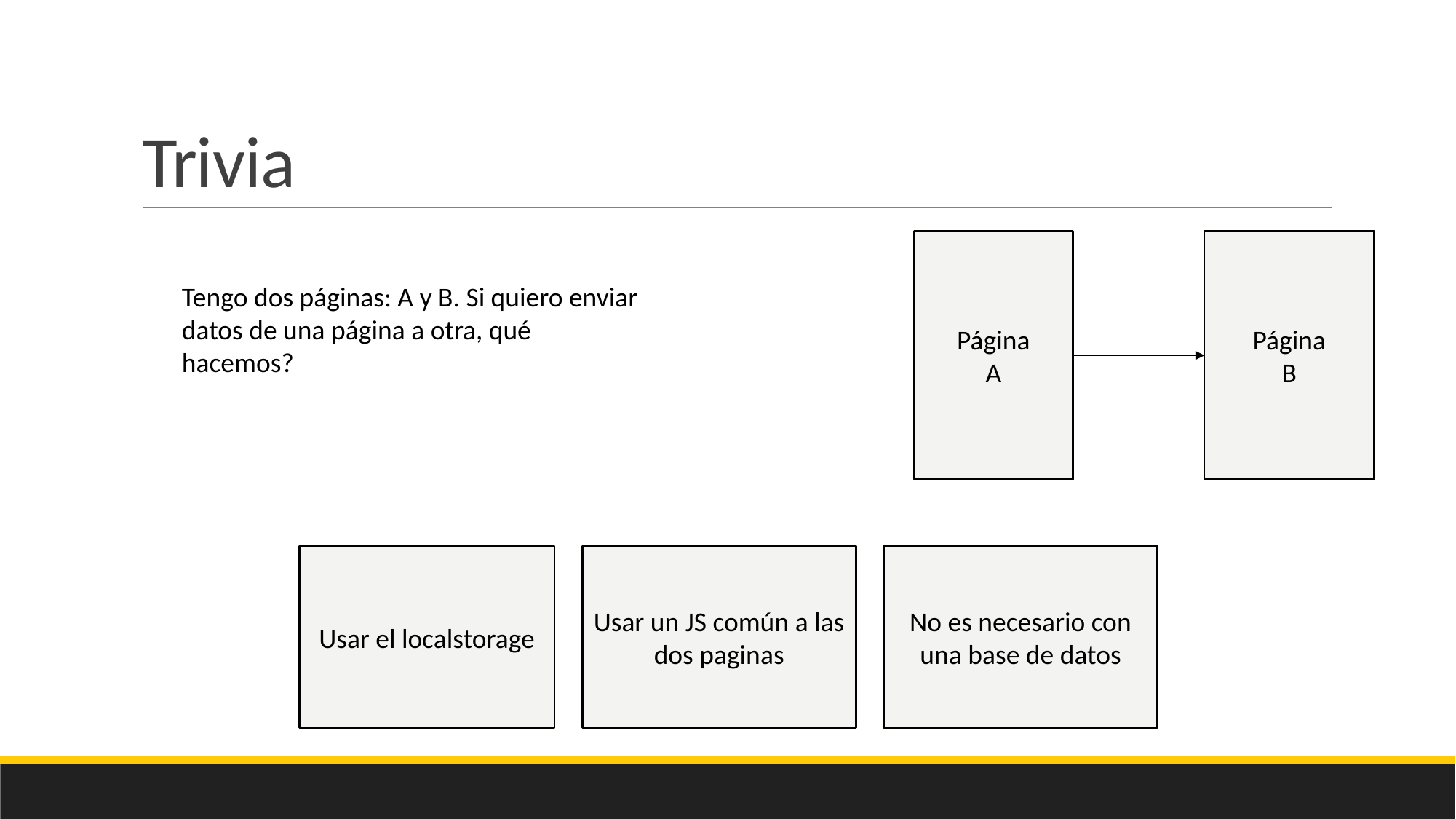

# Trivia
Página
A
Página
B
Tengo dos páginas: A y B. Si quiero enviar datos de una página a otra, qué hacemos?
Usar el localstorage
Usar un JS común a las dos paginas
No es necesario con una base de datos